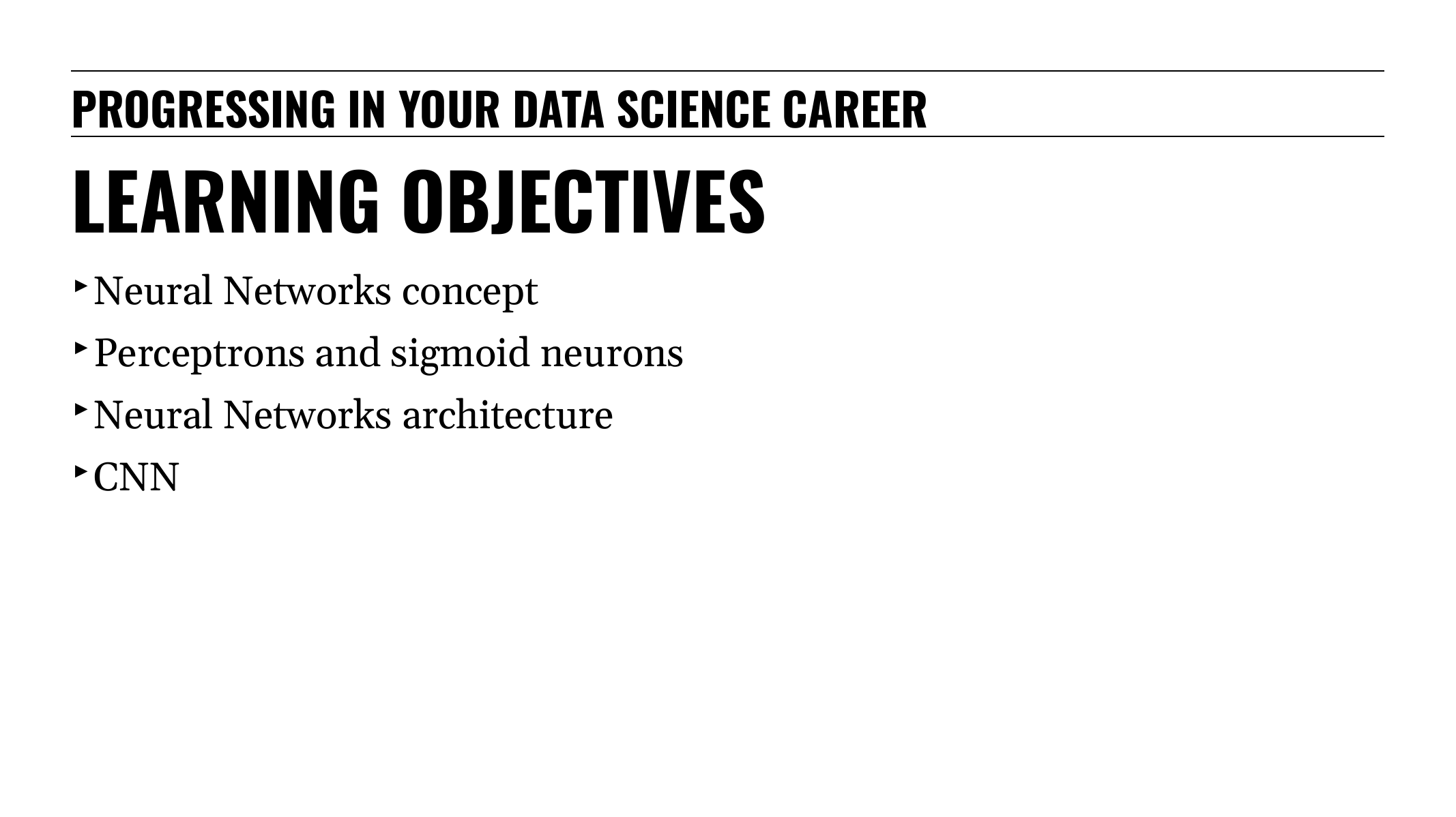

PROGRESSING IN YOUR DATA SCIENCE CAREER
# LEARNING OBJECTIVES

Neural Networks concept
Perceptrons and sigmoid neurons
Neural Networks architecture
CNN